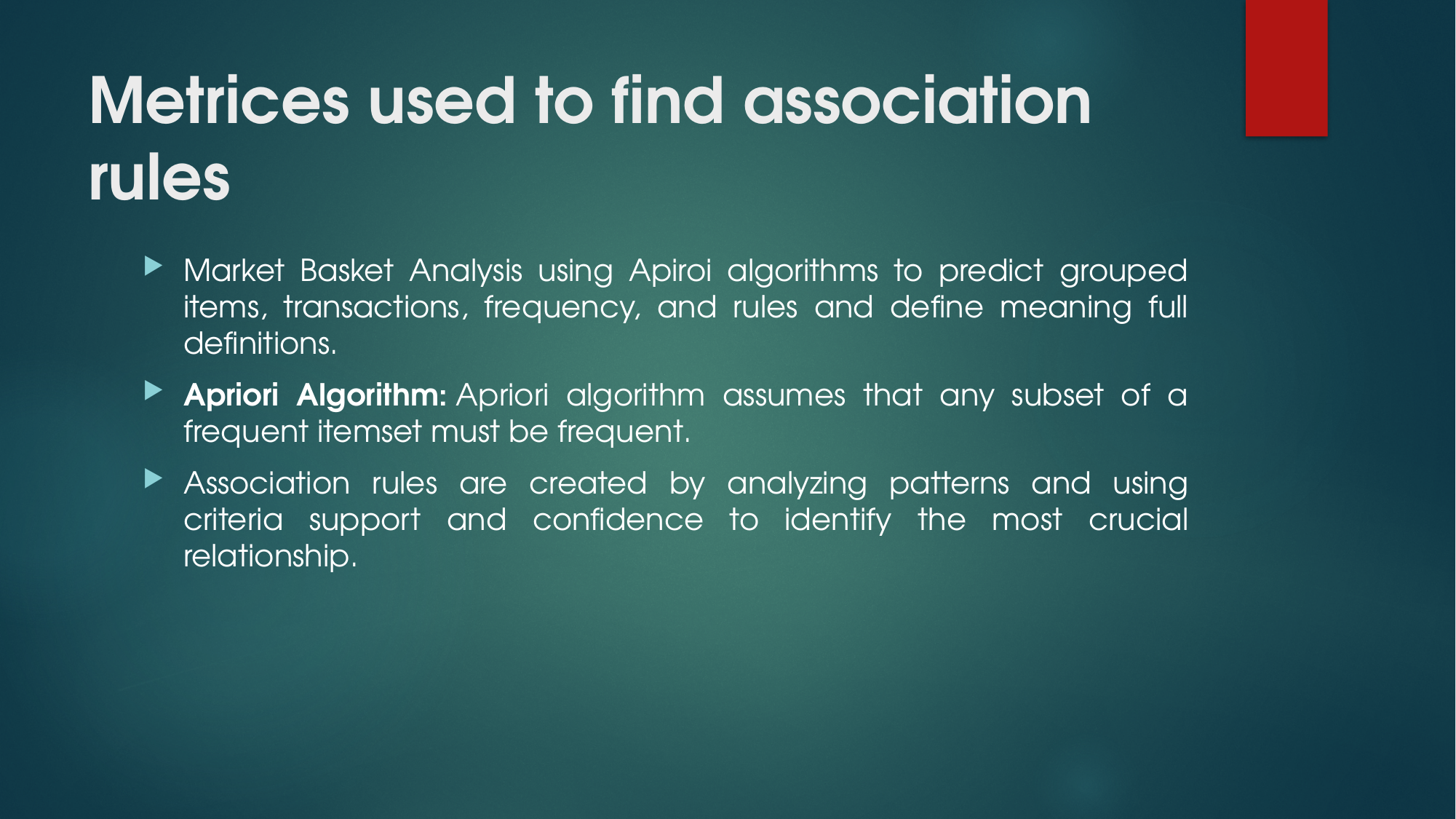

# Metrices used to find association rules
Market Basket Analysis using Apiroi algorithms to predict grouped items, transactions, frequency, and rules and define meaning full definitions.
Apriori Algorithm: Apriori algorithm assumes that any subset of a frequent itemset must be frequent.
Association rules are created by analyzing patterns and using criteria support and confidence to identify the most crucial relationship.